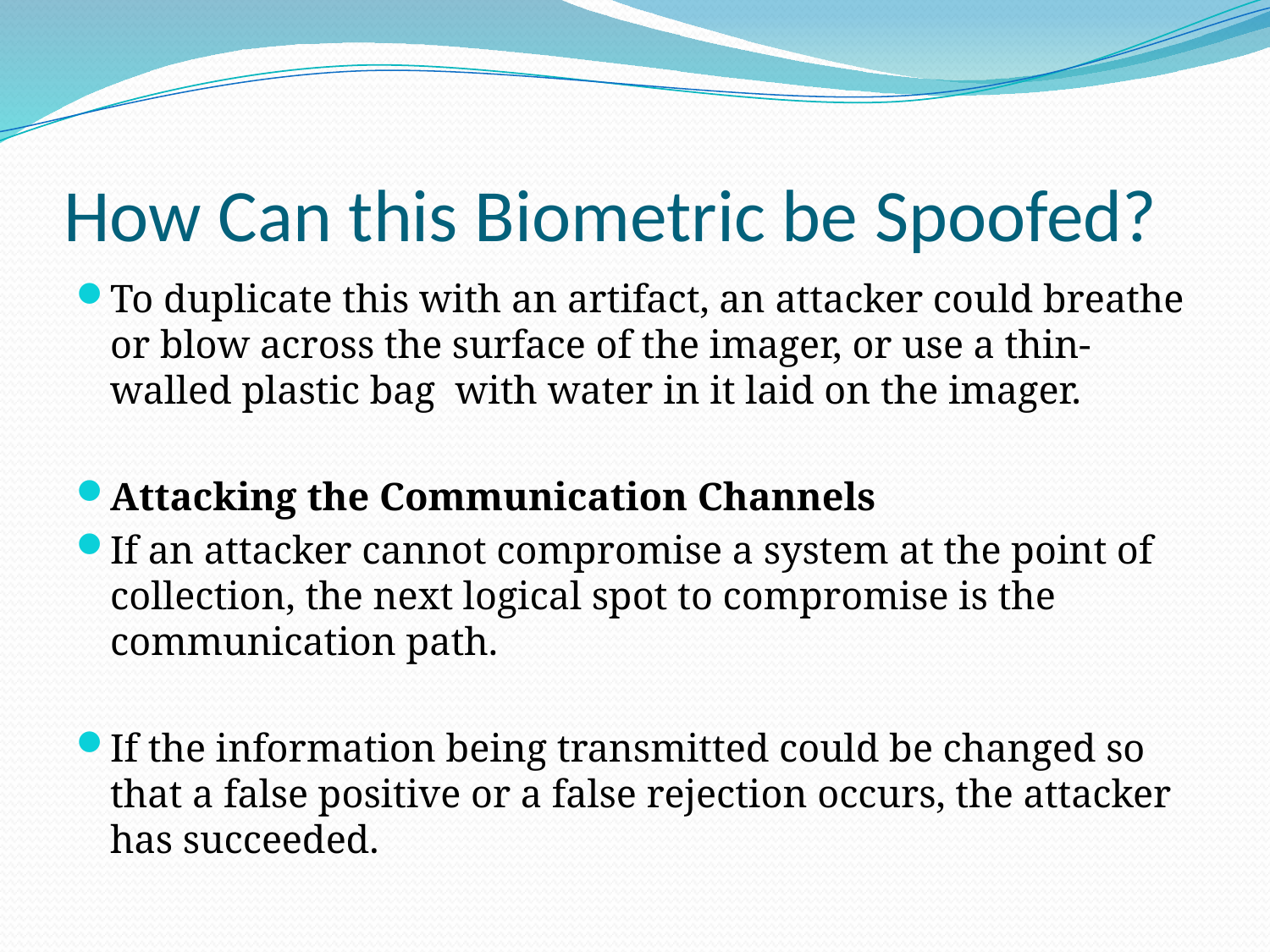

How Can this Biometric be Spoofed?
To duplicate this with an artifact, an attacker could breathe or blow across the surface of the imager, or use a thin-walled plastic bag  with water in it laid on the imager.

Attacking the Communication Channels
If an attacker cannot compromise a system at the point of collection, the next logical spot to compromise is the communication path.

If the information being transmitted could be changed so that a false positive or a false rejection occurs, the attacker has succeeded.